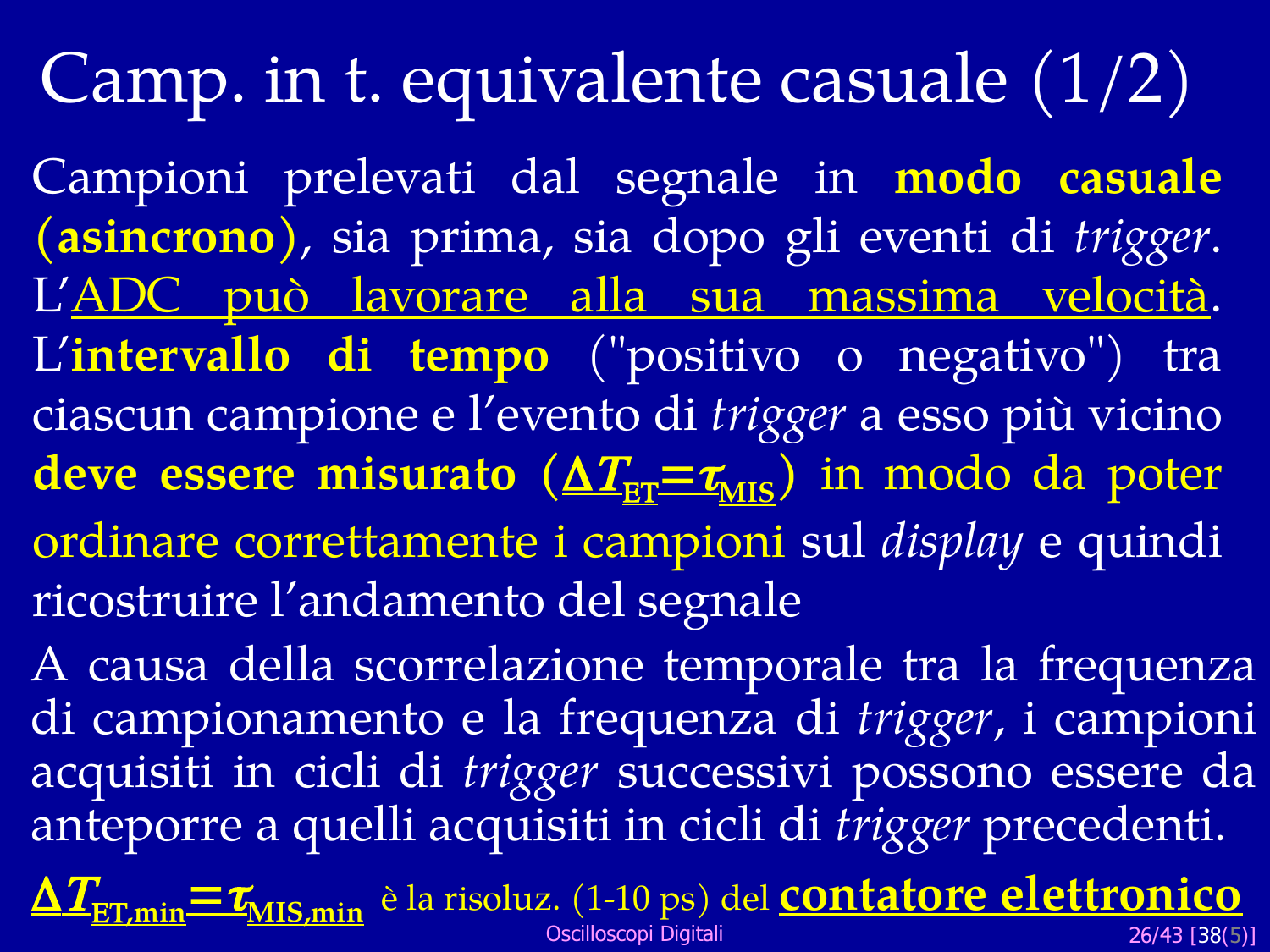

# Camp. in t. equivalente casuale (1/2)
Campioni prelevati dal segnale in modo casuale (asincrono), sia prima, sia dopo gli eventi di trigger. L’ADC può lavorare alla sua massima velocità. L’intervallo di tempo ("positivo o negativo") tra ciascun campione e l’evento di trigger a esso più vicino deve essere misurato (ΔΤΕΤ=τMIS) in modo da poter ordinare correttamente i campioni sul display e quindi ricostruire l’andamento del segnale
A causa della scorrelazione temporale tra la frequenza di campionamento e la frequenza di trigger, i campioni acquisiti in cicli di trigger successivi possono essere da anteporre a quelli acquisiti in cicli di trigger precedenti.
ΔΤΕΤ,min=τMIS,min  è la risoluz. (1-10 ps) del contatore elettronico
Oscilloscopi Digitali
26/43 [38(5)]